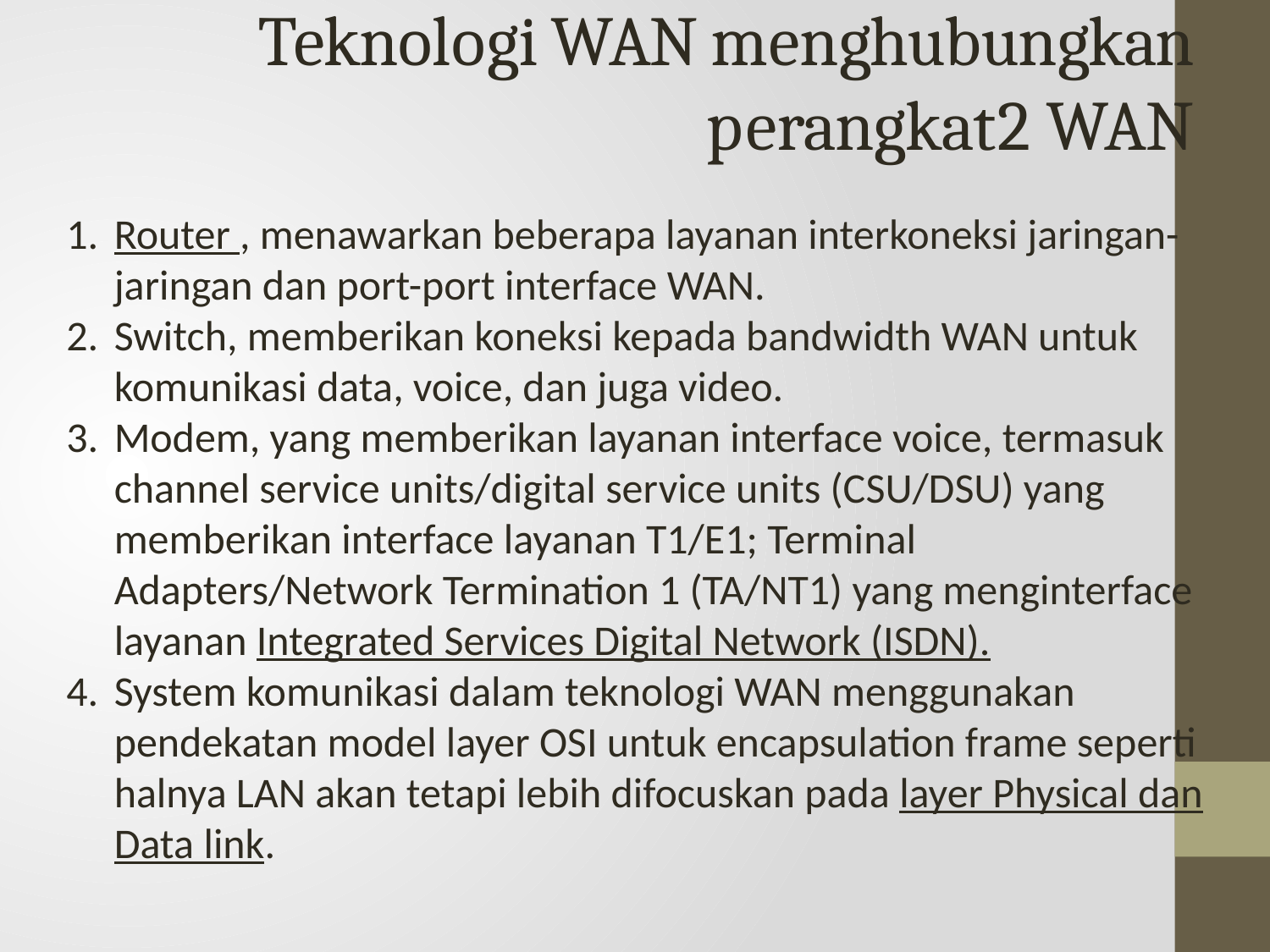

# Teknologi WAN menghubungkan perangkat2 WAN
Router , menawarkan beberapa layanan interkoneksi jaringan-jaringan dan port-port interface WAN.
Switch, memberikan koneksi kepada bandwidth WAN untuk komunikasi data, voice, dan juga video.
Modem, yang memberikan layanan interface voice, termasuk channel service units/digital service units (CSU/DSU) yang memberikan interface layanan T1/E1; Terminal Adapters/Network Termination 1 (TA/NT1) yang menginterface layanan Integrated Services Digital Network (ISDN).
System komunikasi dalam teknologi WAN menggunakan pendekatan model layer OSI untuk encapsulation frame seperti halnya LAN akan tetapi lebih difocuskan pada layer Physical dan Data link.